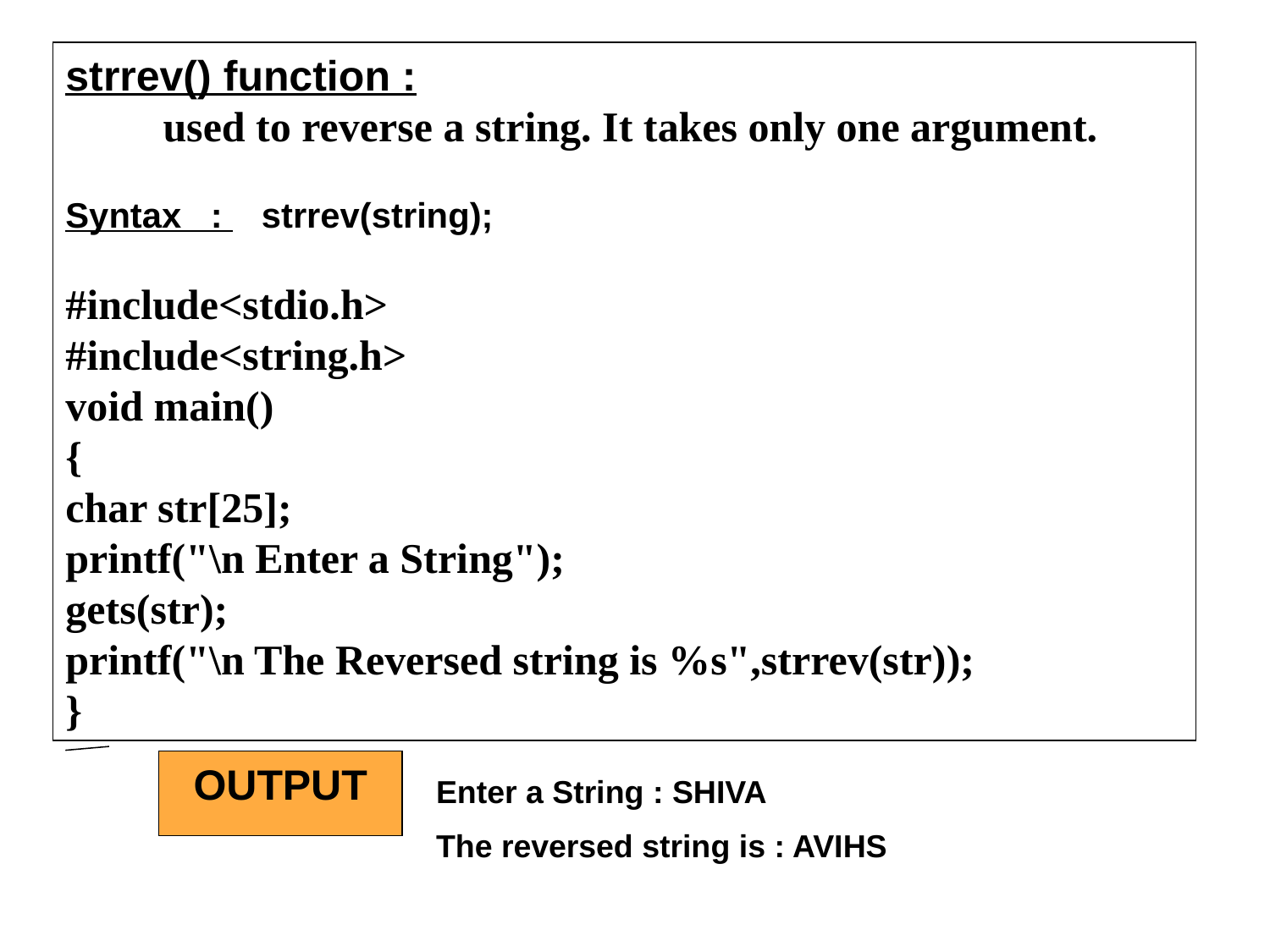

strrev() function :
          used to reverse a string. It takes only one argument.

Syntax   :    strrev(string);

#include<stdio.h>
#include<string.h>
void main()
{
char str[25];
printf("\n Enter a String");
gets(str);
printf("\n The Reversed string is %s",strrev(str));
}
OUTPUT
Enter a String : SHIVA
The reversed string is : AVIHS